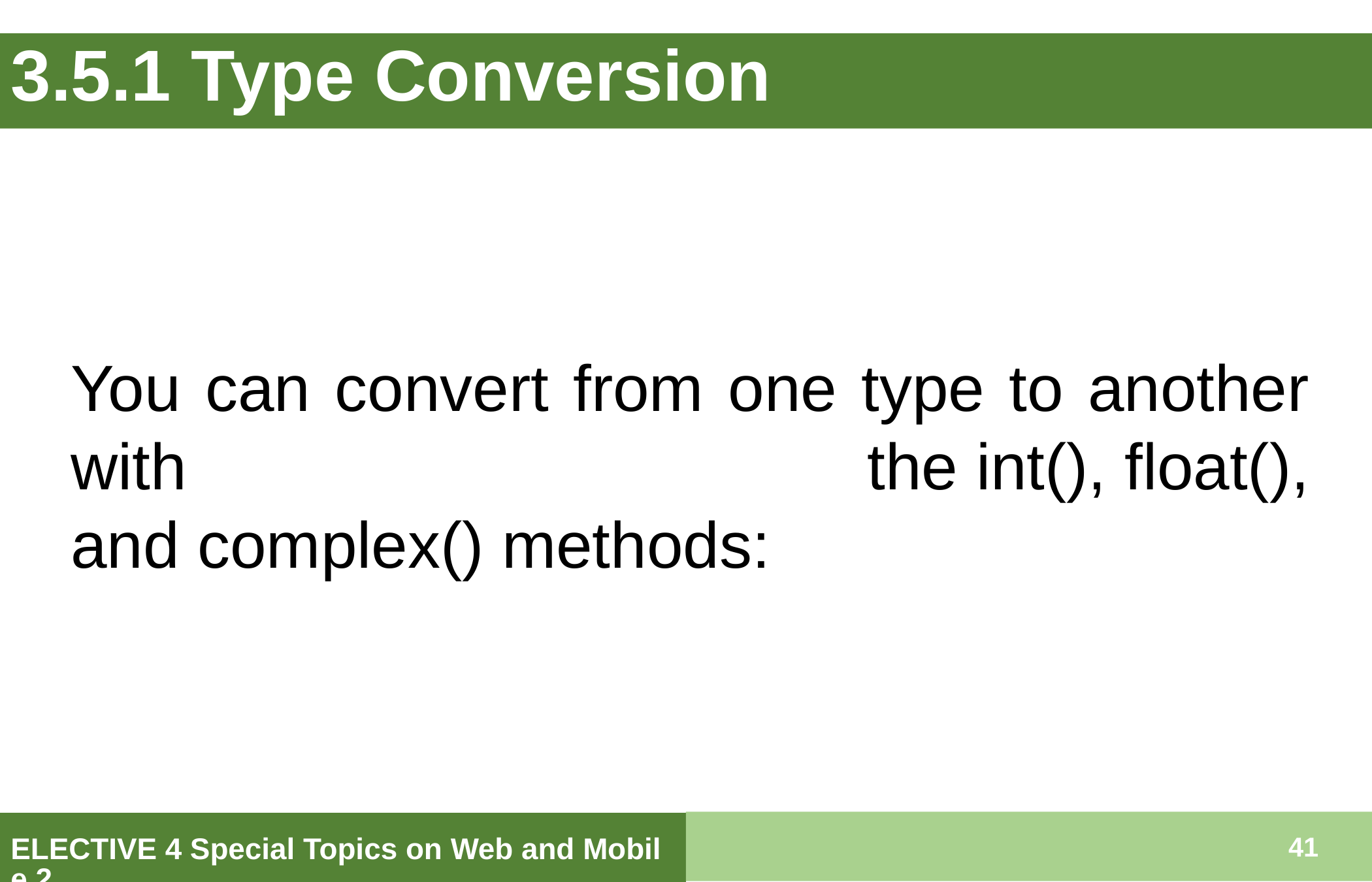

# 3.5.1 Type Conversion

You can convert from one type to another with the int(), float(), and complex() methods:
ELECTIVE 4 Special Topics on Web and Mobile 2
41